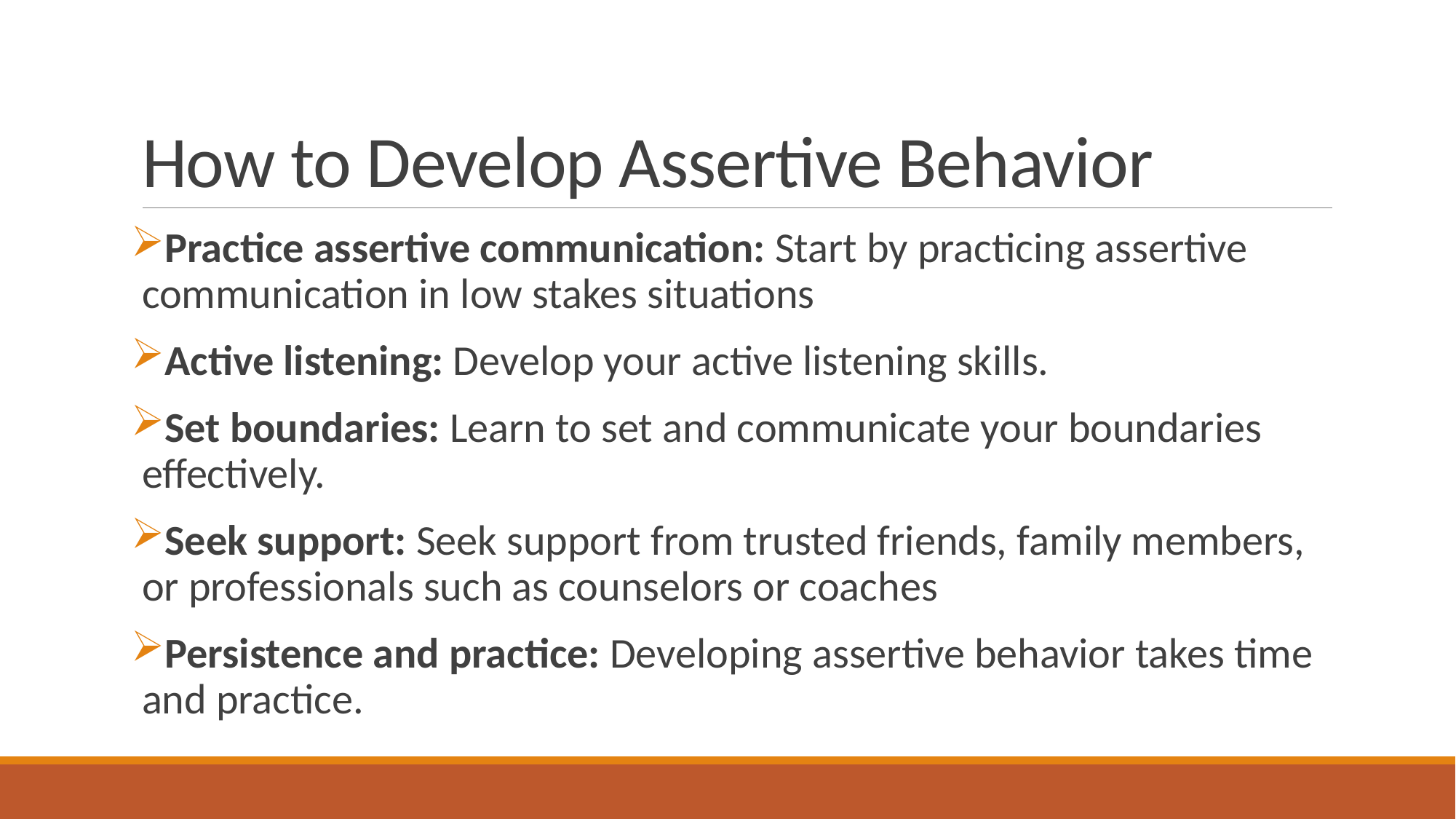

# How to Develop Assertive Behavior
Practice assertive communication: Start by practicing assertive communication in low stakes situations
Active listening: Develop your active listening skills.
Set boundaries: Learn to set and communicate your boundaries effectively.
Seek support: Seek support from trusted friends, family members, or professionals such as counselors or coaches
Persistence and practice: Developing assertive behavior takes time and practice.